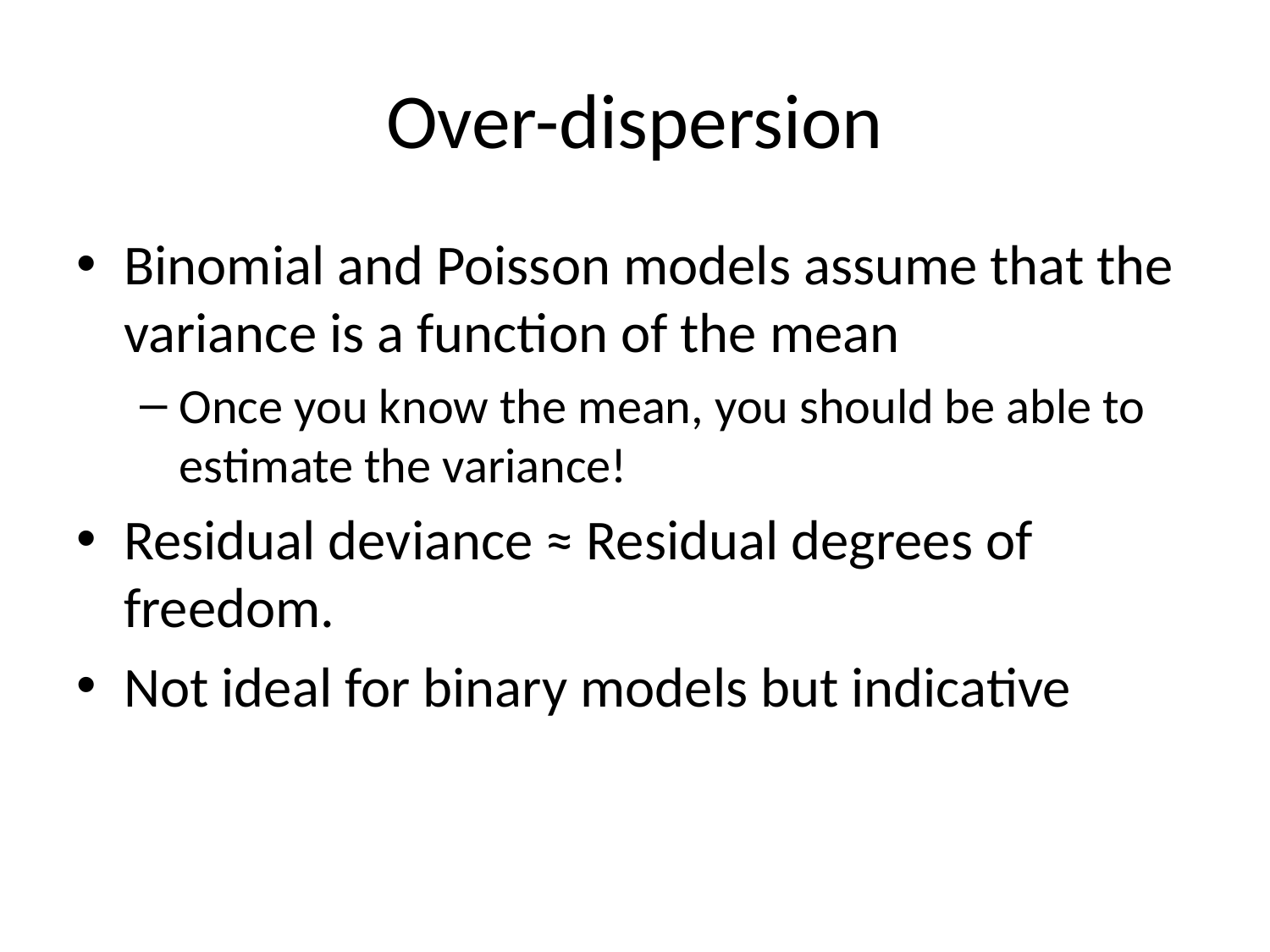

# Over-dispersion
Binomial and Poisson models assume that the variance is a function of the mean
Once you know the mean, you should be able to estimate the variance!
Residual deviance ≈ Residual degrees of freedom.
Not ideal for binary models but indicative